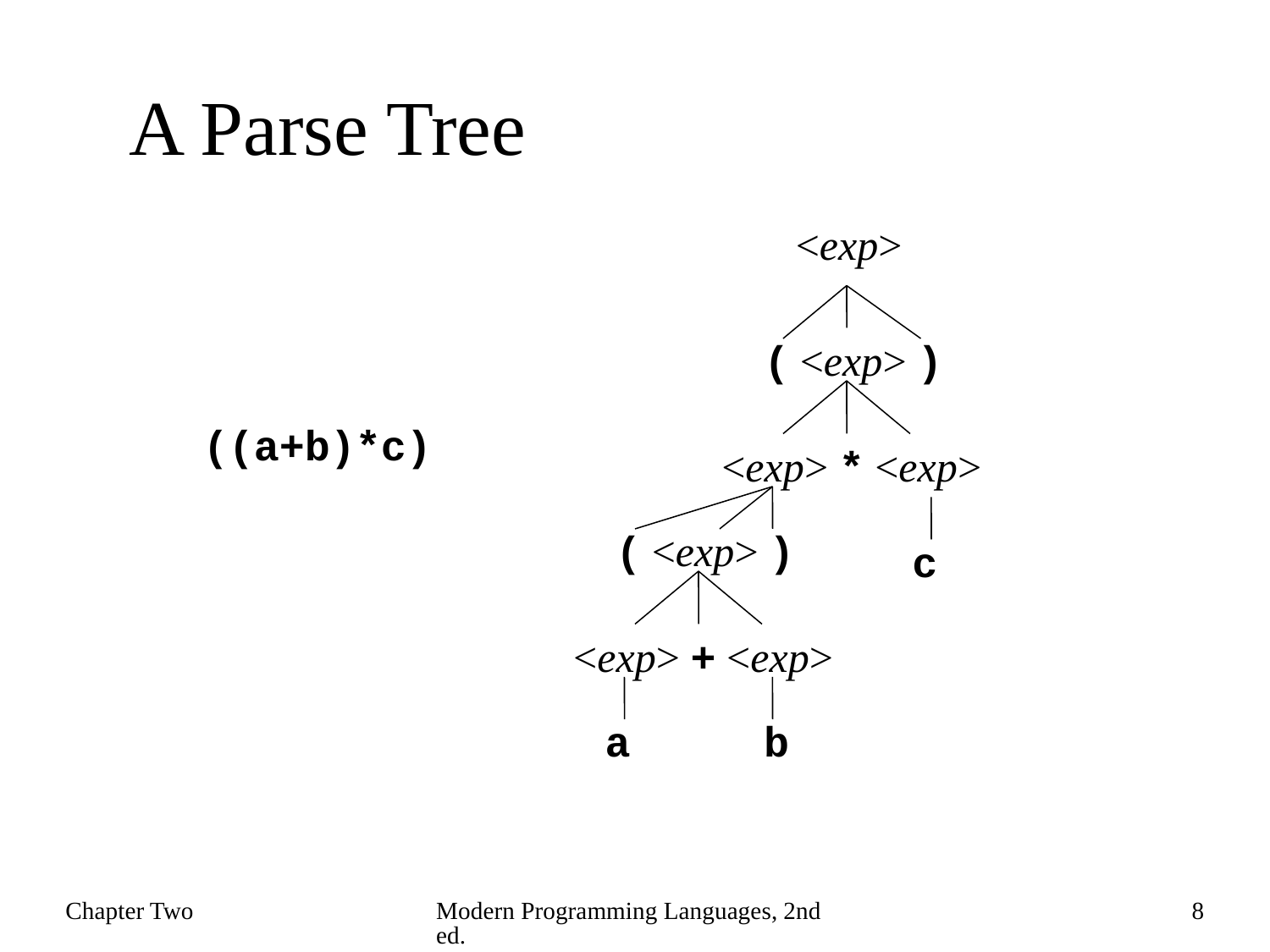

# A Parse Tree
<exp>

( <exp> )

((a+b)*c)
<exp> * <exp>

( <exp> )
c

<exp> + <exp>

a
b
Chapter Two
Modern Programming Languages, 2nd ed.
8